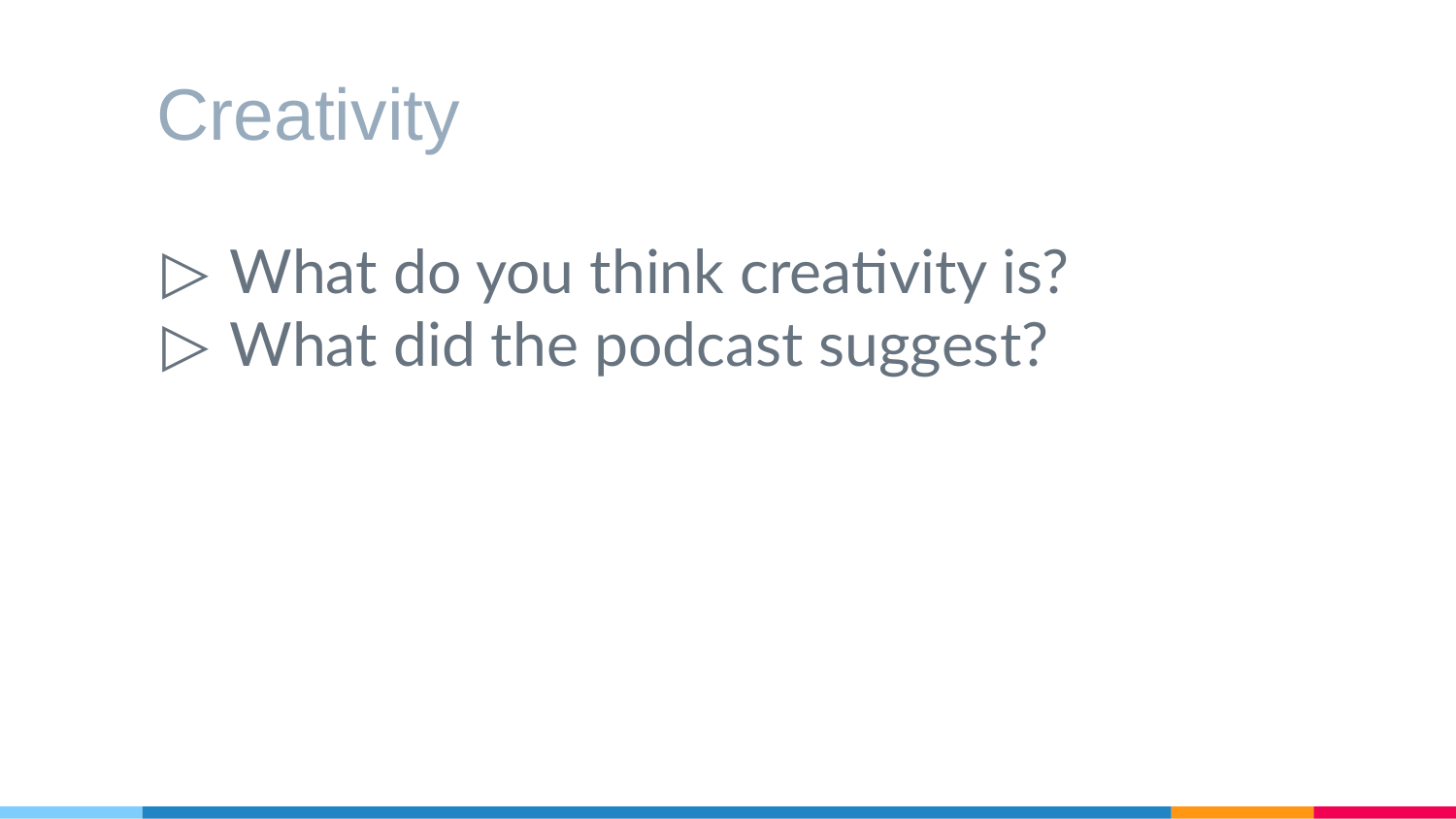

# Creativity
What do you think creativity is?
What did the podcast suggest?